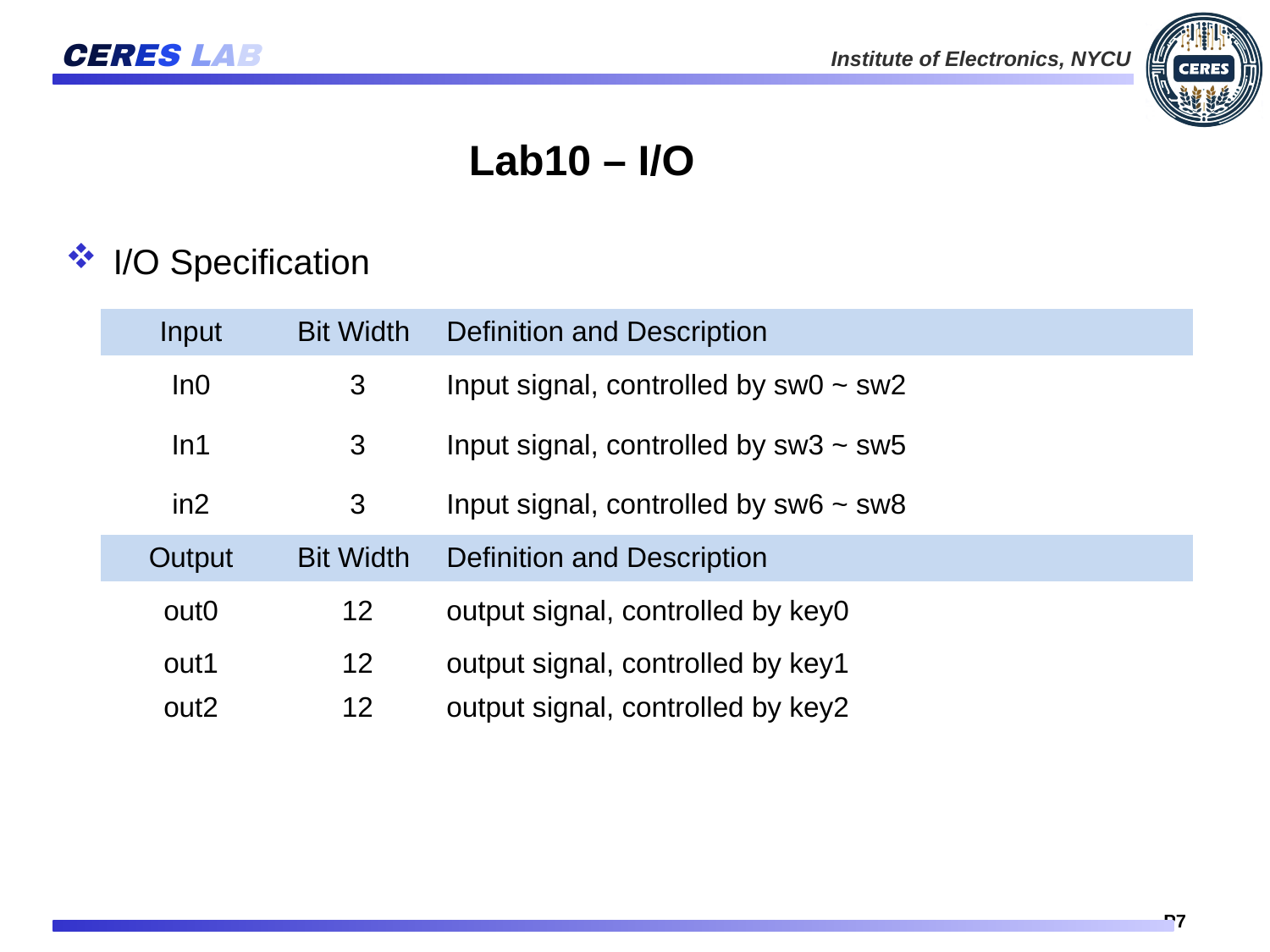

# Lab10 – I/O
I/O Specification

| Input | Bit Width | Definition and Description |
| --- | --- | --- |
| In0 | 3 | Input signal, controlled by sw0 ~ sw2 |
| In1 | 3 | Input signal, controlled by sw3 ~ sw5 |
| in2 | 3 | Input signal, controlled by sw6 ~ sw8 |
| Output | Bit Width | Definition and Description |
| out0 | 12 | output signal, controlled by key0 |
| out1 | 12 | output signal, controlled by key1 |
| out2 | 12 | output signal, controlled by key2 |